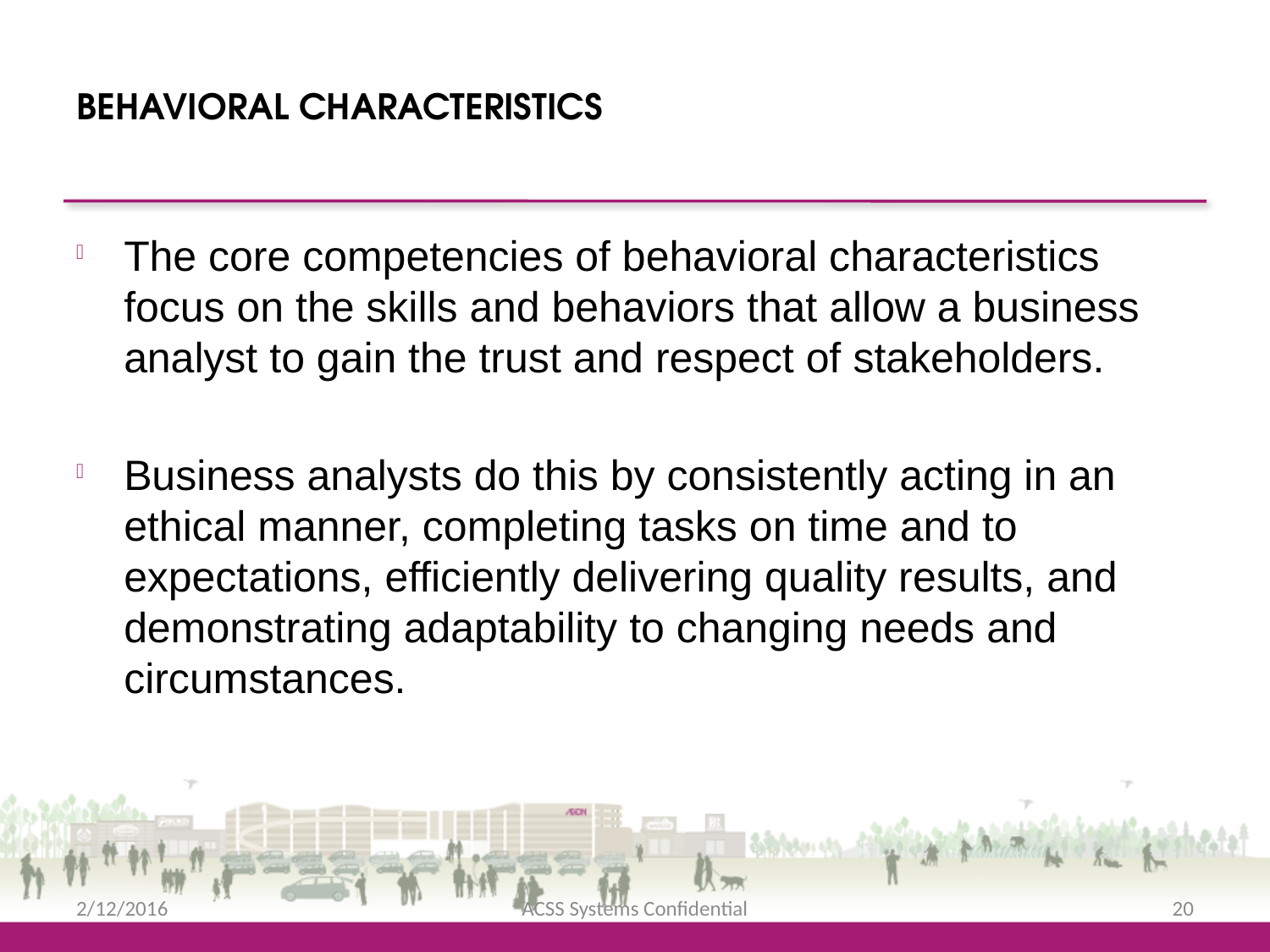

Behavioral characteristics
The core competencies of behavioral characteristics focus on the skills and behaviors that allow a business analyst to gain the trust and respect of stakeholders.

Business analysts do this by consistently acting in an ethical manner, completing tasks on time and to expectations, efficiently delivering quality results, and demonstrating adaptability to changing needs and circumstances.

2/12/2016
ACSS Systems Confidential
20